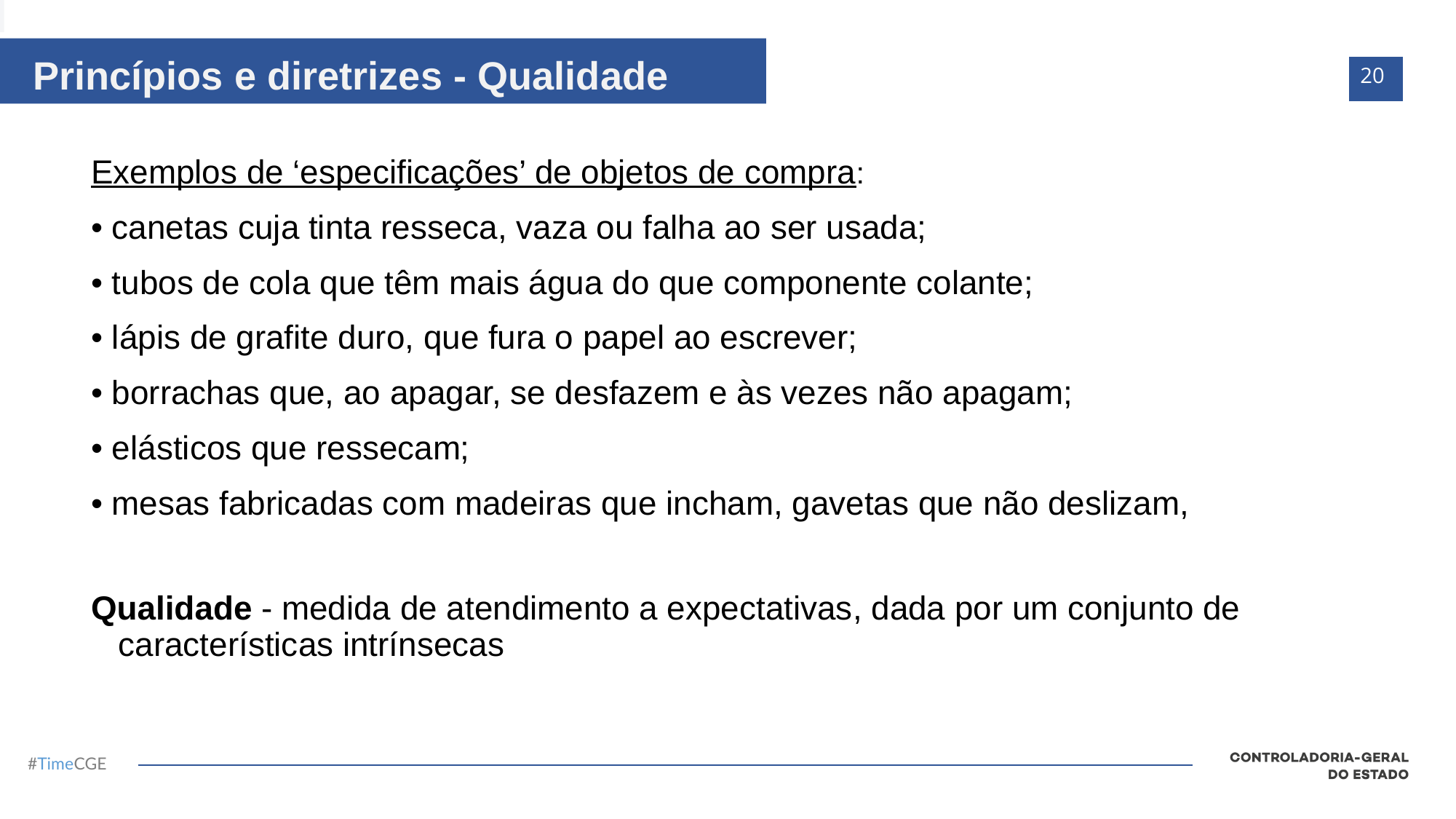

Princípios e diretrizes - Qualidade
20
Exemplos de ‘especificações’ de objetos de compra:
• canetas cuja tinta resseca, vaza ou falha ao ser usada;
• tubos de cola que têm mais água do que componente colante;
• lápis de grafite duro, que fura o papel ao escrever;
• borrachas que, ao apagar, se desfazem e às vezes não apagam;
• elásticos que ressecam;
• mesas fabricadas com madeiras que incham, gavetas que não deslizam,

Qualidade - medida de atendimento a expectativas, dada por um conjunto de características intrínsecas

Art. 23 – Qualquer interessado poderá apresentar pedido de abertura de bases de dados dos órgãos, das autarquias e das fundações do Poder Executivo, observadas as regras previstas pela Lei Federal nº 14.129, de 2021.